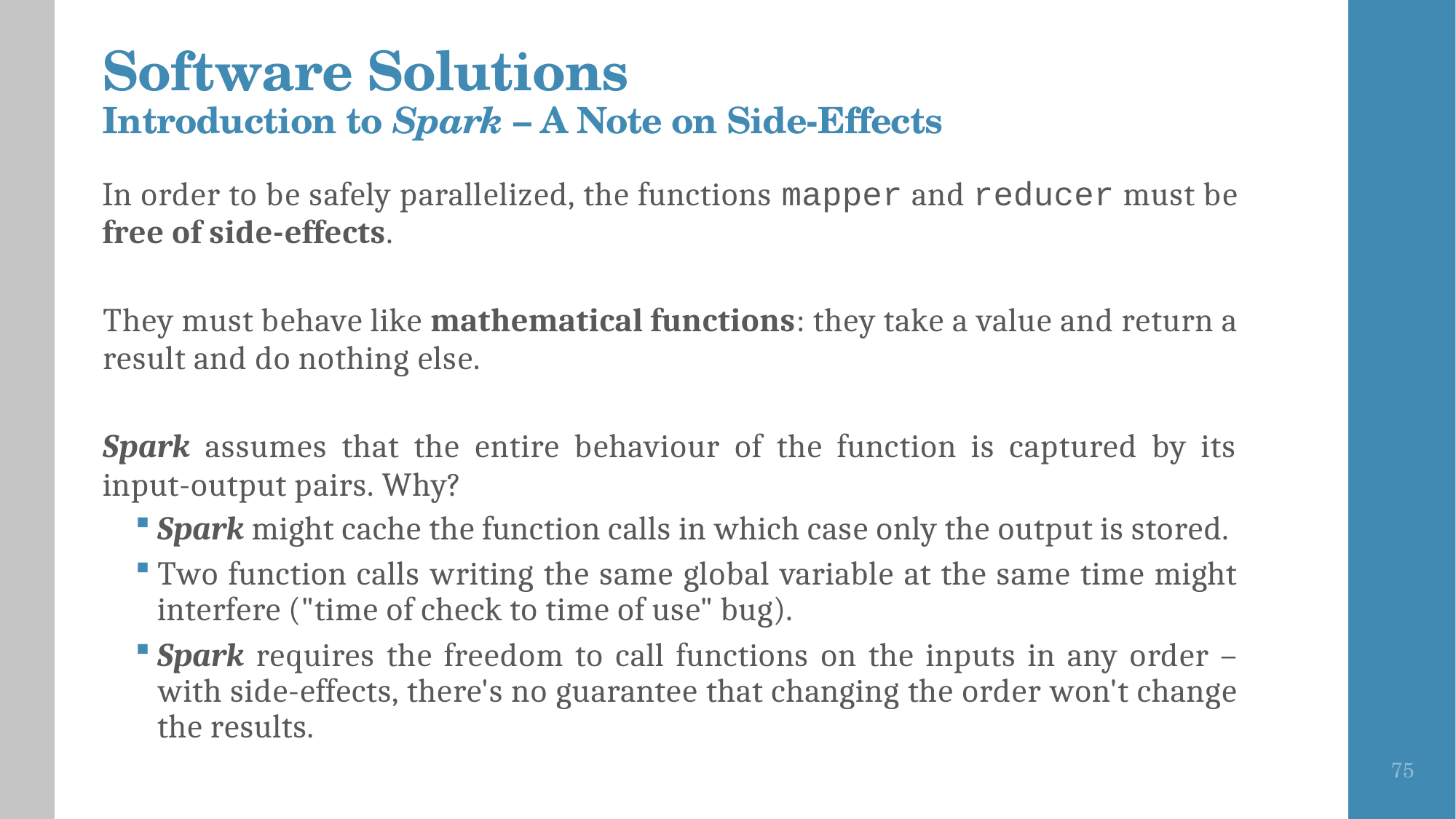

# Software Solutions Introduction to Spark – A Note on Side-Effects
In order to be safely parallelized, the functions mapper and reducer must be free of side-effects.

They must behave like mathematical functions: they take a value and return a result and do nothing else.

Spark assumes that the entire behaviour of the function is captured by its input-output pairs. Why?
Spark might cache the function calls in which case only the output is stored.
Two function calls writing the same global variable at the same time might interfere ("time of check to time of use" bug).
Spark requires the freedom to call functions on the inputs in any order – with side-effects, there's no guarantee that changing the order won't change the results.

75